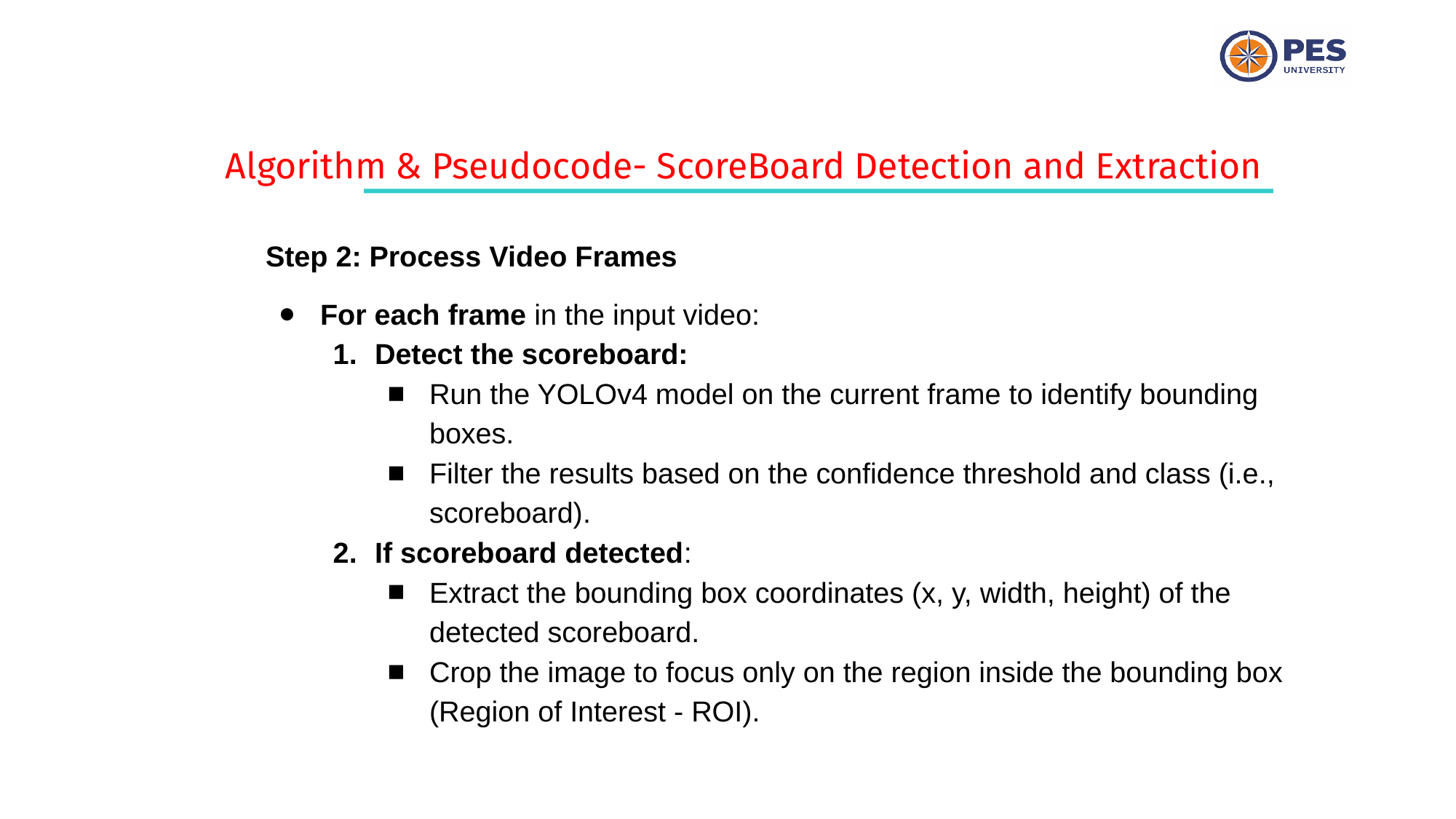

Algorithm & Pseudocode- ScoreBoard Detection and Extraction

Step 2: Process Video Frames
For each frame in the input video:
Detect the scoreboard:
Run the YOLOv4 model on the current frame to identify bounding boxes.
Filter the results based on the confidence threshold and class (i.e., scoreboard).
If scoreboard detected:
Extract the bounding box coordinates (x, y, width, height) of the detected scoreboard.
Crop the image to focus only on the region inside the bounding box (Region of Interest - ROI).